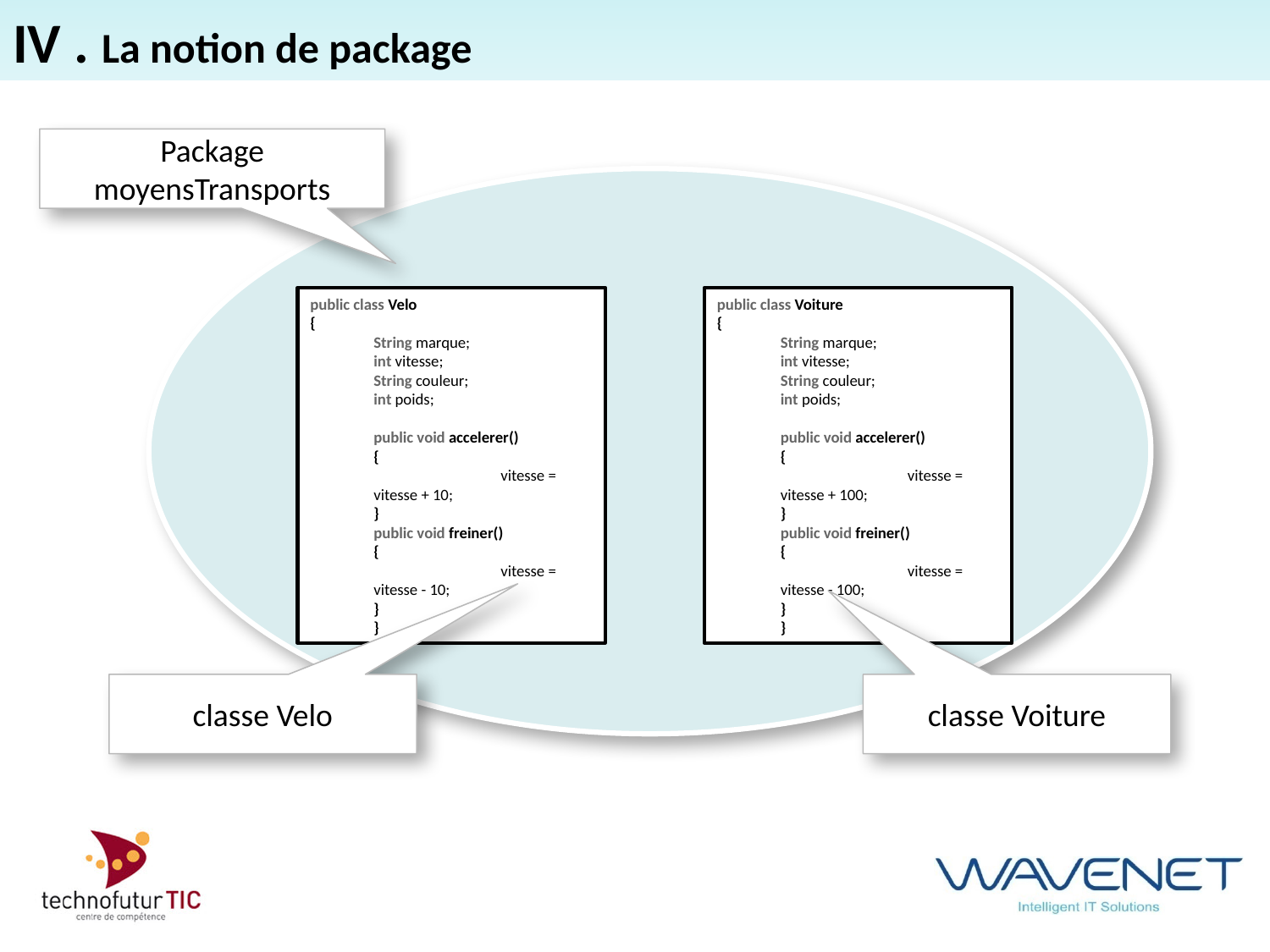

IV . La notion de package
Package moyensTransports

public class Velo
{
String marque;
int vitesse;
String couleur;
int poids;

public void accelerer()
{
	vitesse = vitesse + 10;
}
public void freiner()
{
	vitesse = vitesse - 10;
}
}
public class Voiture
{
String marque;
int vitesse;
String couleur;
int poids;

public void accelerer()
{
	vitesse = vitesse + 100;
}
public void freiner()
{
	vitesse = vitesse - 100;
}
}
#

classe Velo
classe Voiture